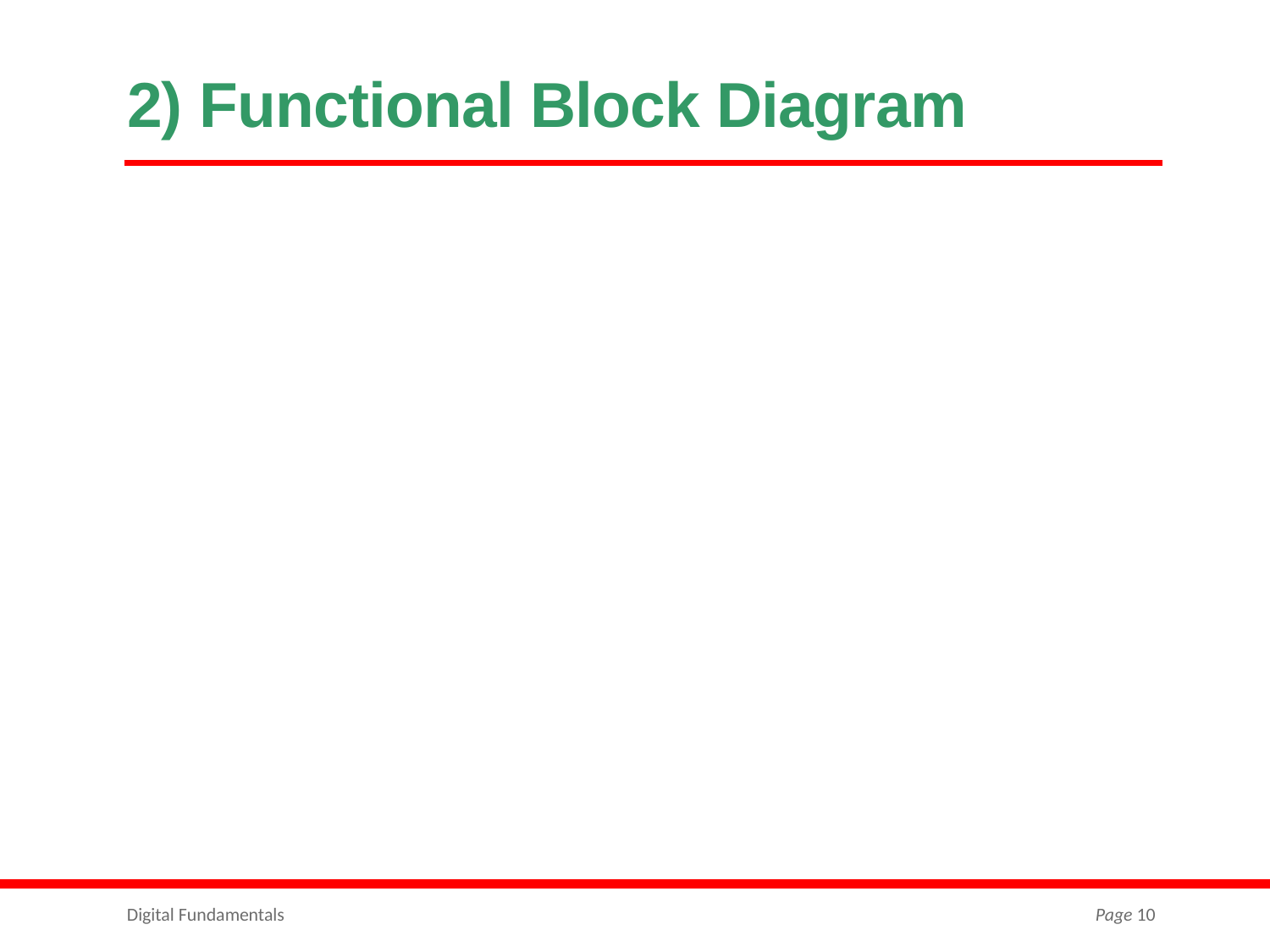

# 2) Functional Block Diagram

Digital Fundamentals
Page 10